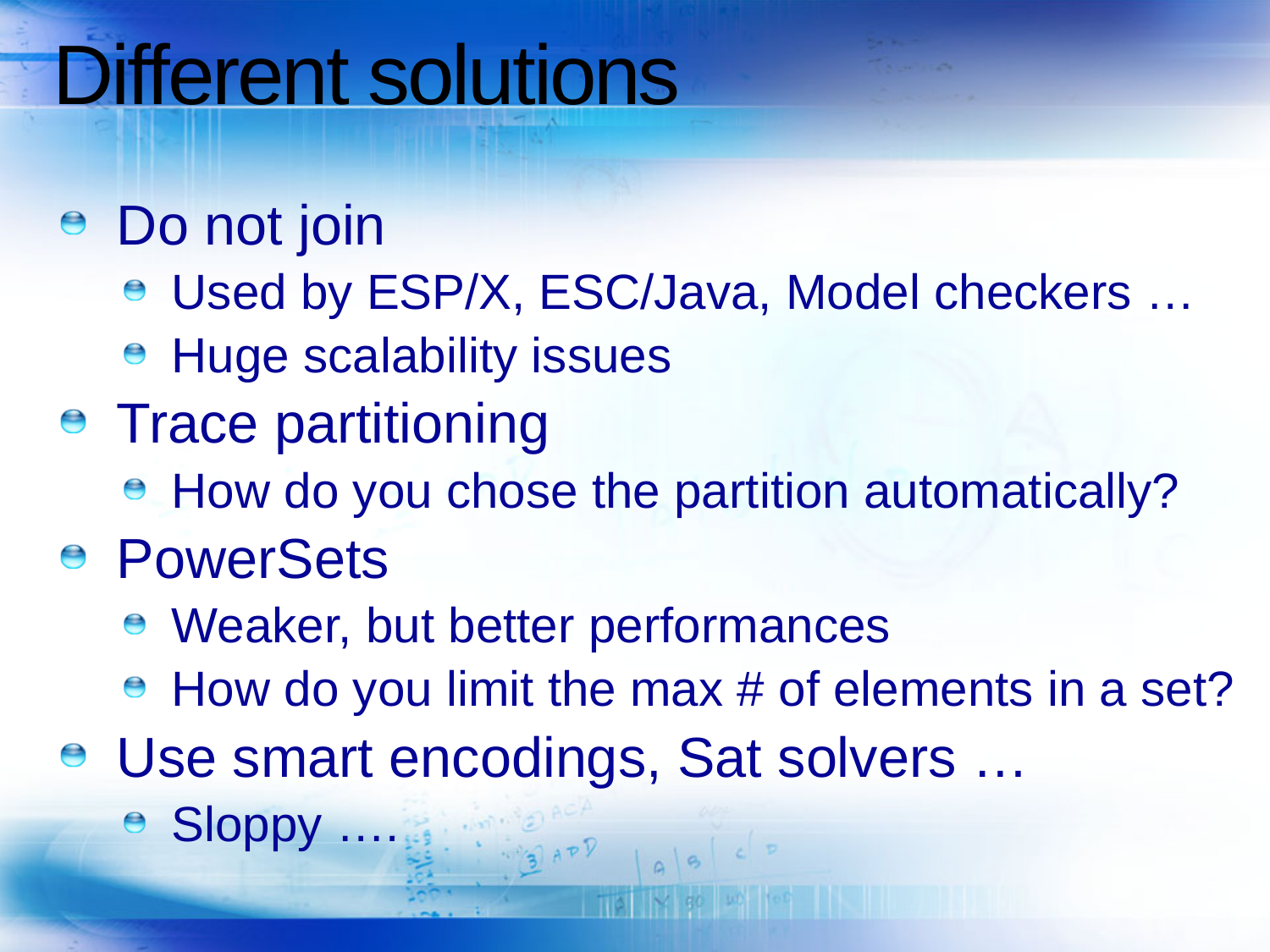

# Different solutions
Do not join
Used by ESP/X, ESC/Java, Model checkers …
Huge scalability issues
Trace partitioning
How do you chose the partition automatically?
PowerSets
Weaker, but better performances
How do you limit the max # of elements in a set?
Use smart encodings, Sat solvers …
Sloppy ….